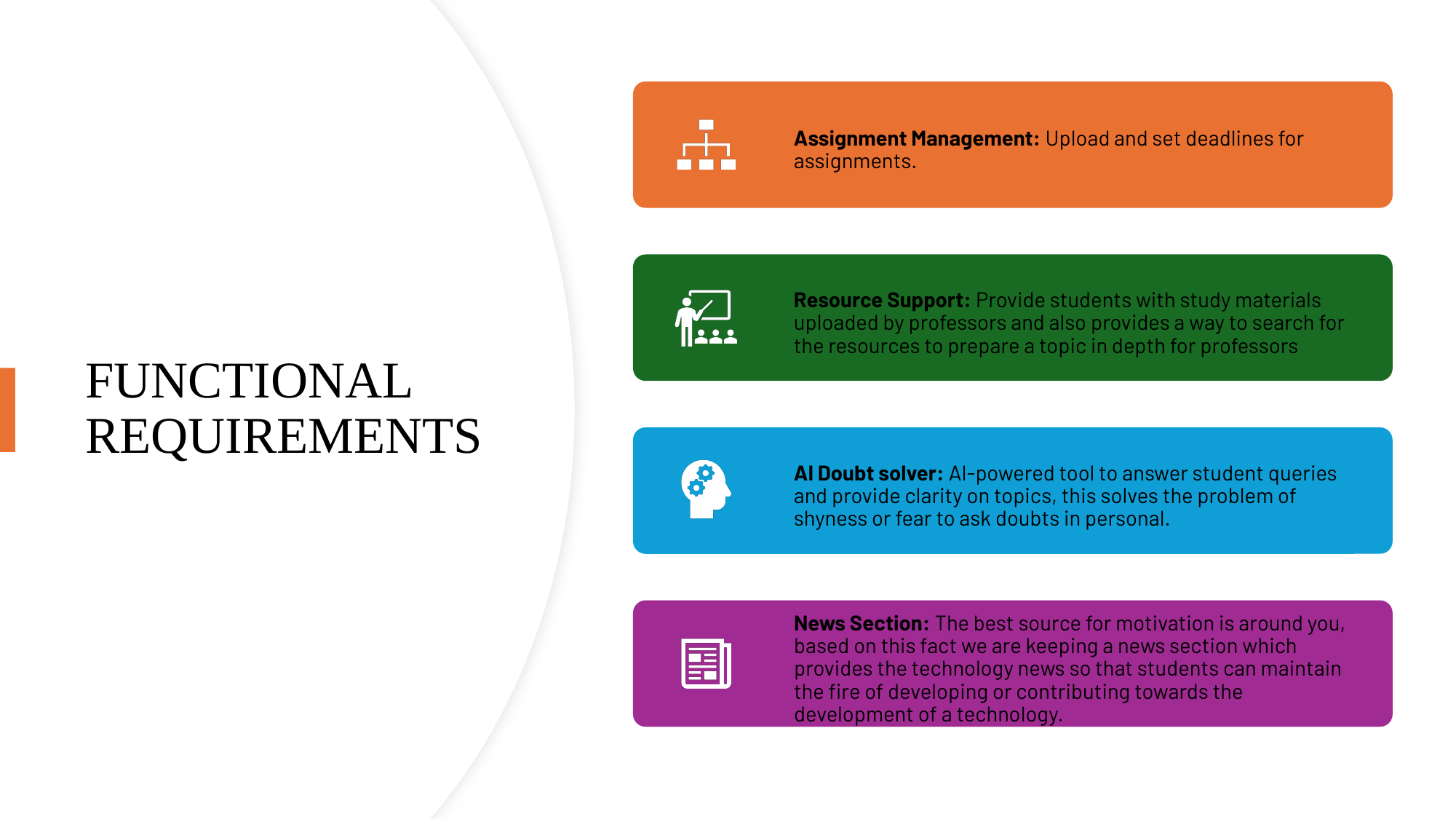

Assignment Management: Upload and set deadlines for assignments.
Resource Support: Provide students with study materials uploaded by professors and also provides a way to search for the resources to prepare a topic in depth for professors
AI Doubt solver: AI-powered tool to answer student queries and provide clarity on topics, this solves the problem of shyness or fear to ask doubts in personal.
News Section: The best source for motivation is around you, based on this fact we are keeping a news section which provides the technology news so that students can maintain the fire of developing or contributing towards the development of a technology.
# FUNCTIONAL REQUIREMENTS